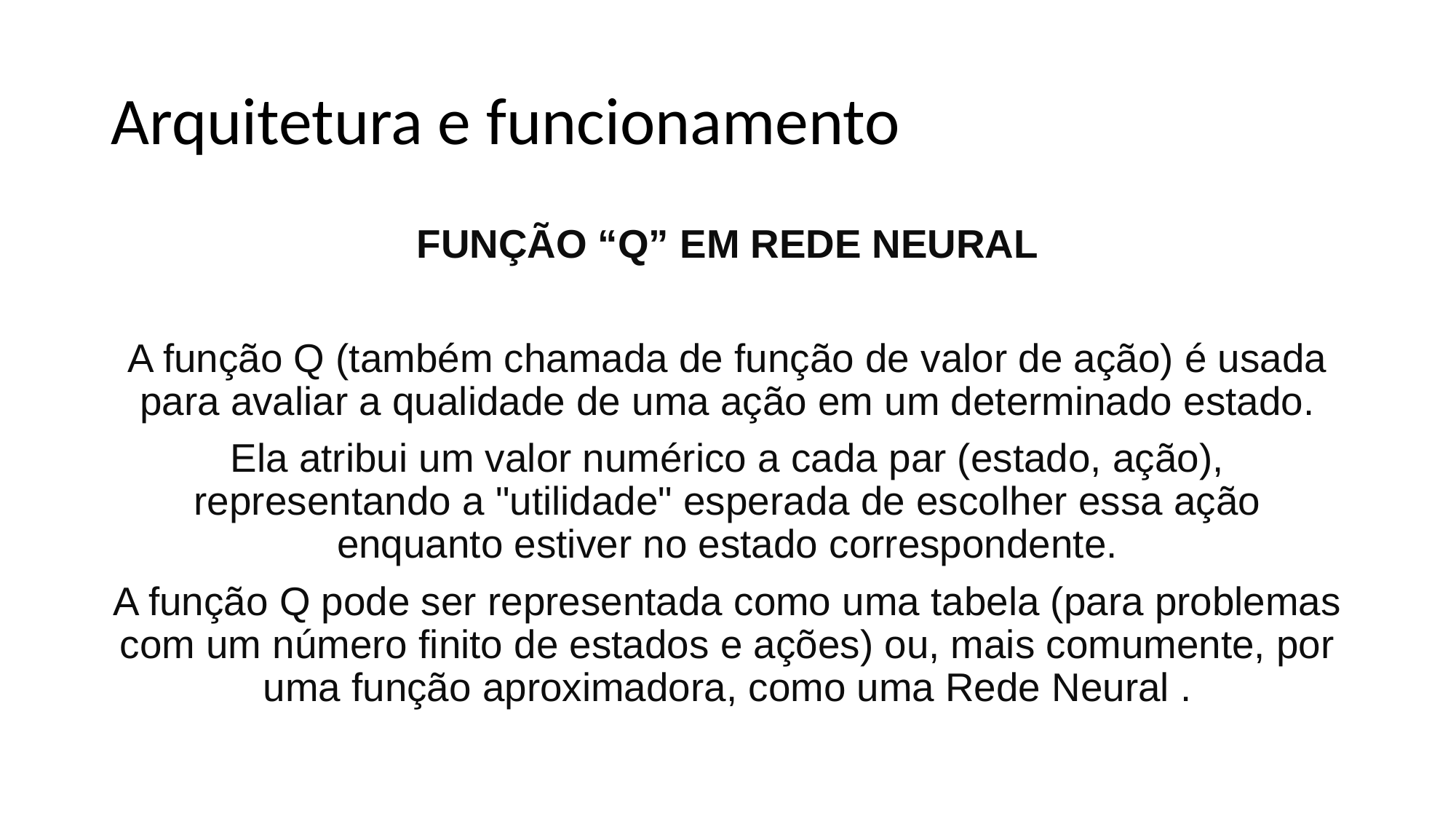

# Arquitetura e funcionamento
FUNÇÃO “Q” EM REDE NEURAL

A função Q (também chamada de função de valor de ação) é usada para avaliar a qualidade de uma ação em um determinado estado.
Ela atribui um valor numérico a cada par (estado, ação), representando a "utilidade" esperada de escolher essa ação enquanto estiver no estado correspondente.
A função Q pode ser representada como uma tabela (para problemas com um número finito de estados e ações) ou, mais comumente, por uma função aproximadora, como uma Rede Neural .